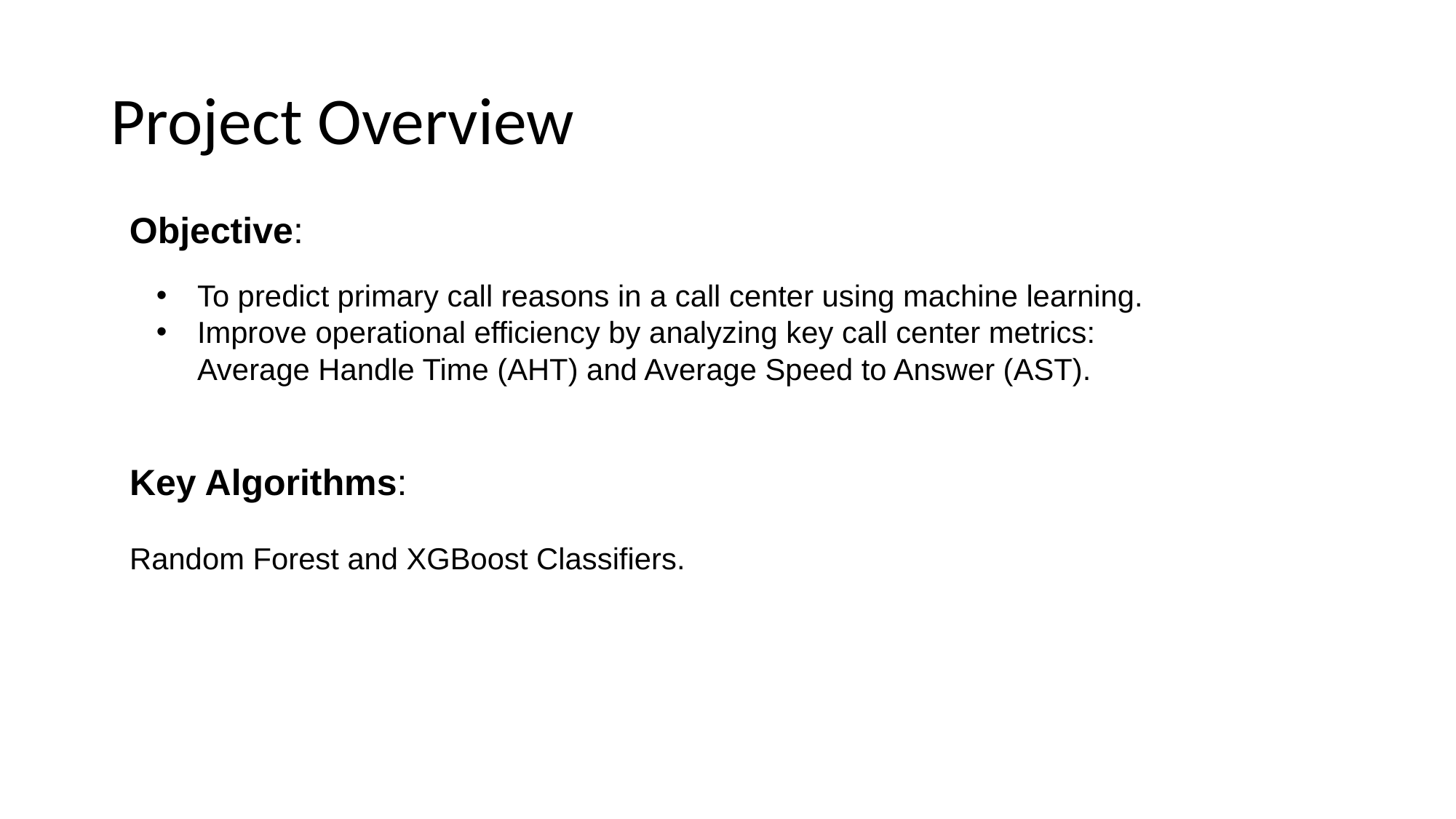

# Project Overview
Objective:
To predict primary call reasons in a call center using machine learning.
Improve operational efficiency by analyzing key call center metrics: Average Handle Time (AHT) and Average Speed to Answer (AST).
Key Algorithms:

Random Forest and XGBoost Classifiers.